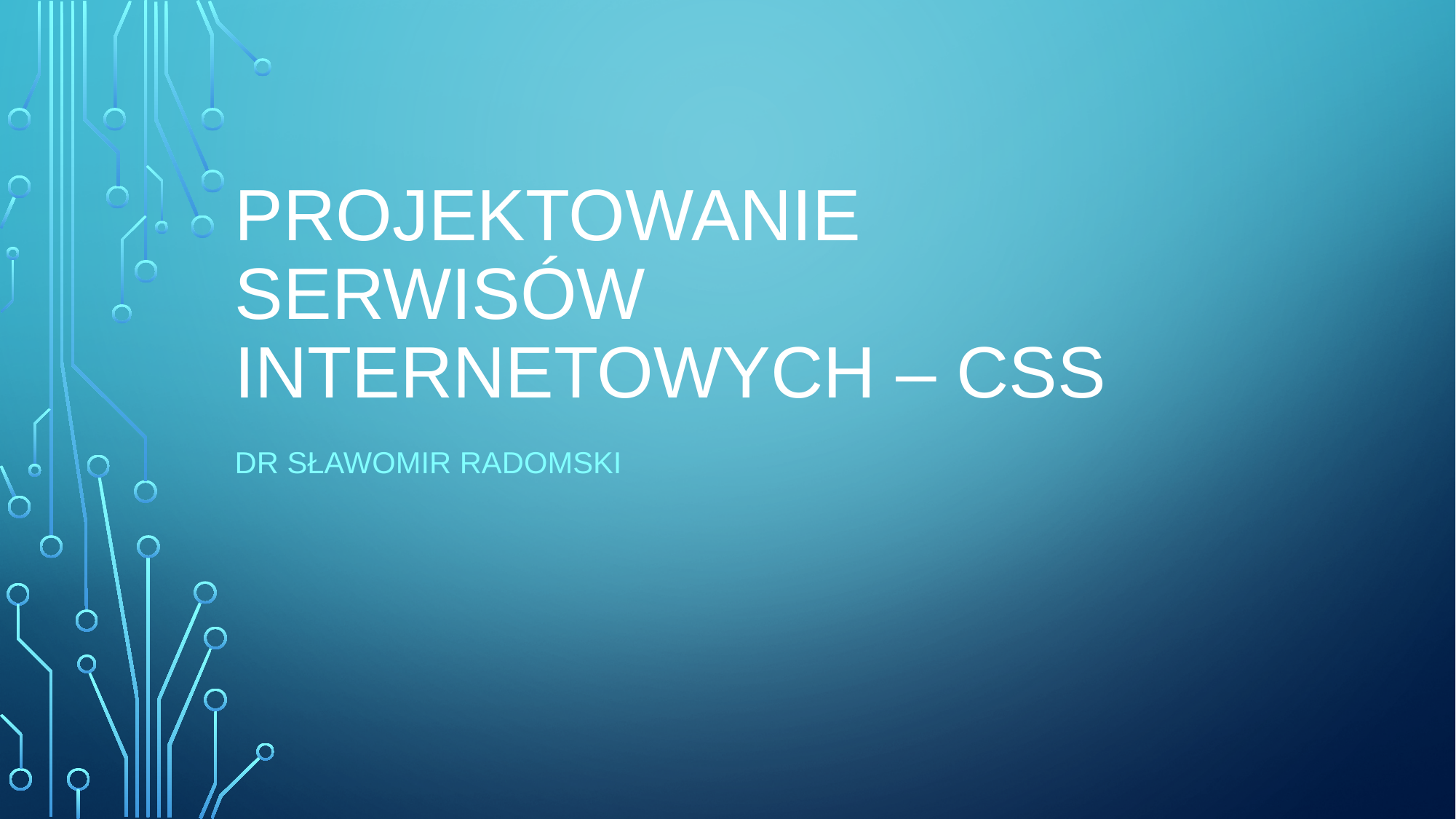

# Projektowanie serwisów internetowych – CSS
Dr Sławomir Radomski